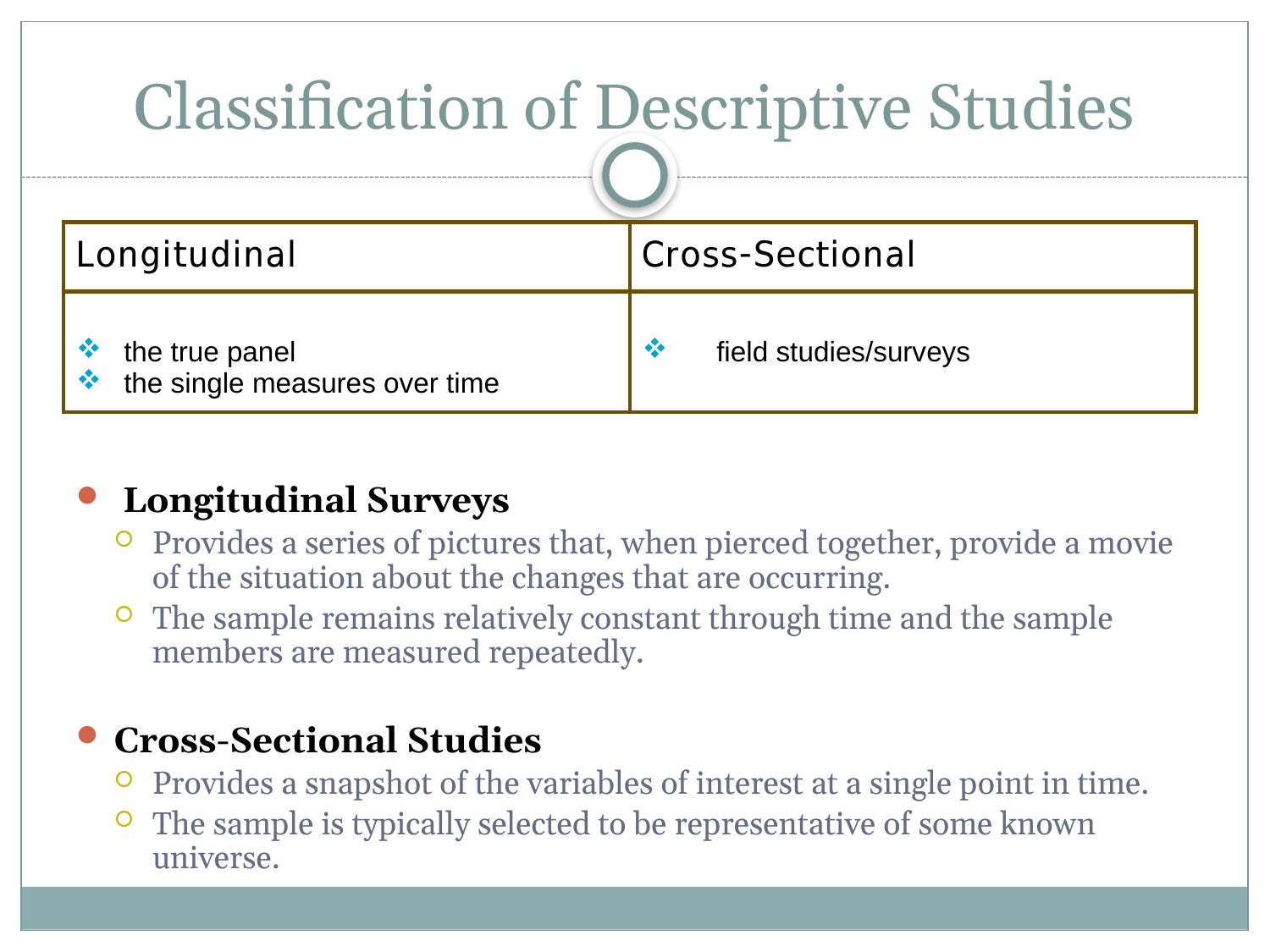

# Classification of Descriptive Studies
| Longitudinal | Cross-Sectional |
| --- | --- |
| the true panel the single measures over time | field studies/surveys |
 Longitudinal Surveys
Provides a series of pictures that, when pierced together, provide a movie of the situation about the changes that are occurring.
The sample remains relatively constant through time and the sample members are measured repeatedly.

Cross-Sectional Studies
Provides a snapshot of the variables of interest at a single point in time.
The sample is typically selected to be representative of some known universe.